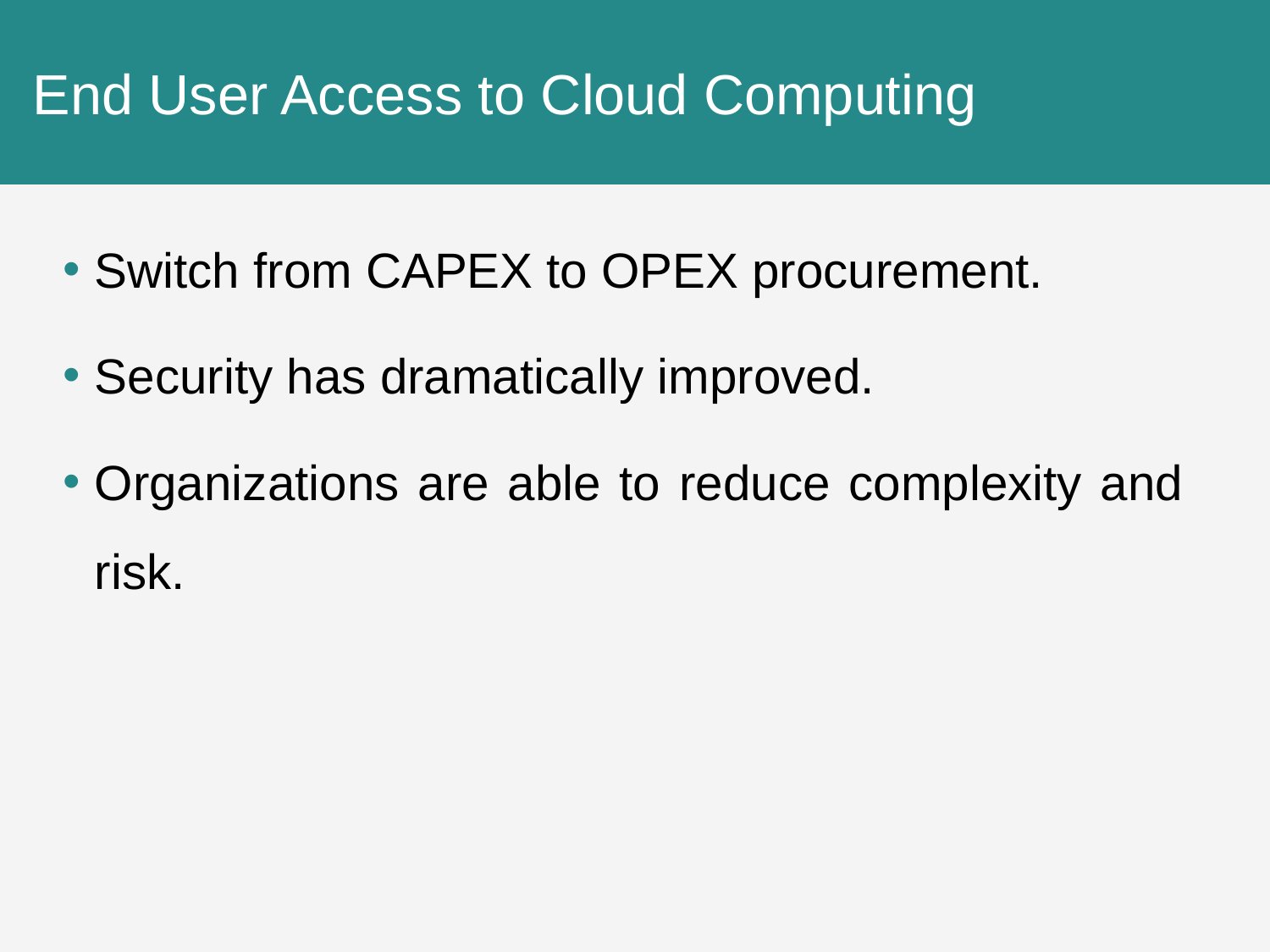

# End User Access to Cloud Computing
Switch from CAPEX to OPEX procurement.
Security has dramatically improved.
Organizations are able to reduce complexity and risk.